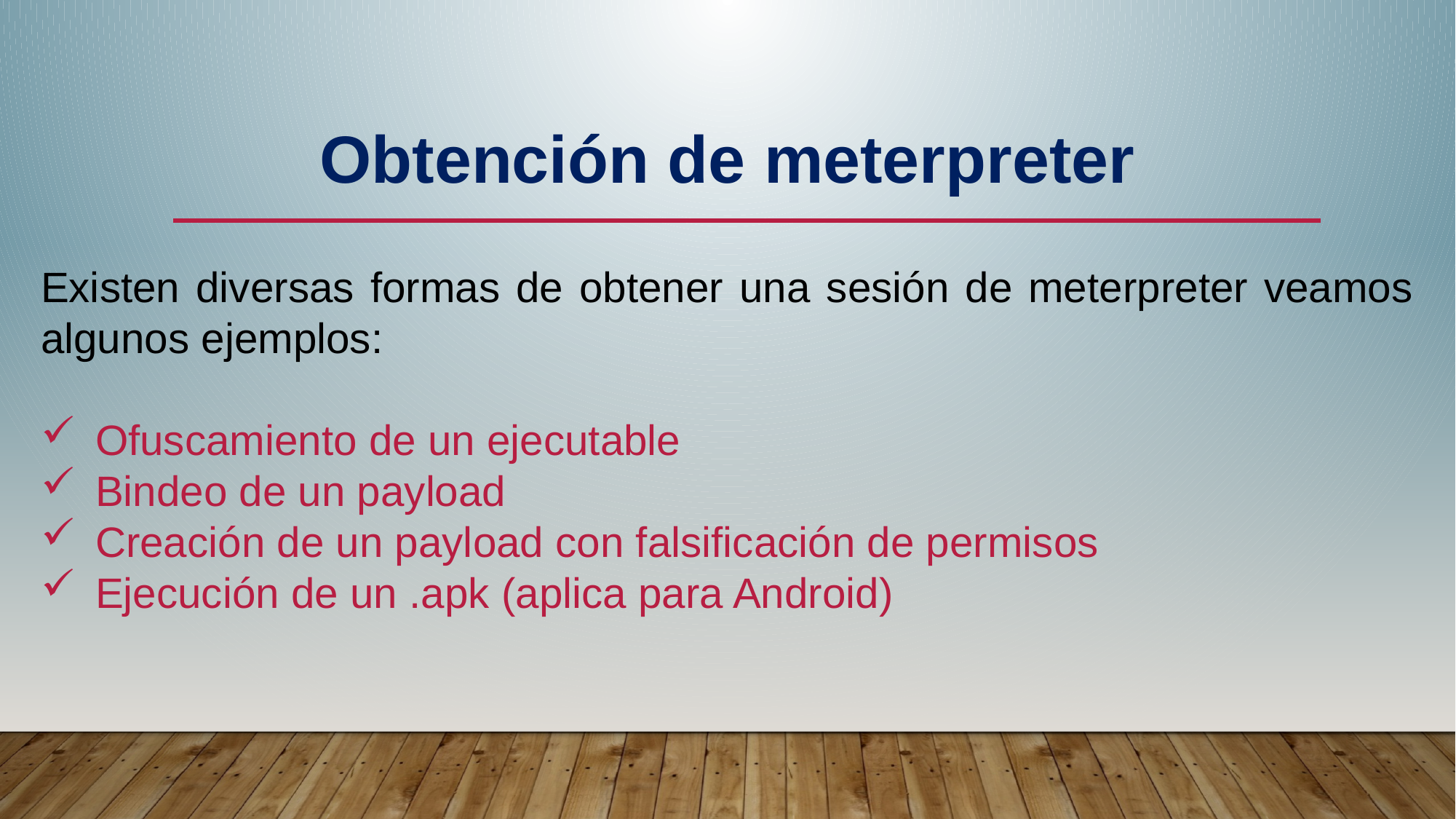

Obtención de meterpreter
Existen diversas formas de obtener una sesión de meterpreter veamos algunos ejemplos:

Ofuscamiento de un ejecutable
Bindeo de un payload
Creación de un payload con falsificación de permisos
Ejecución de un .apk (aplica para Android)